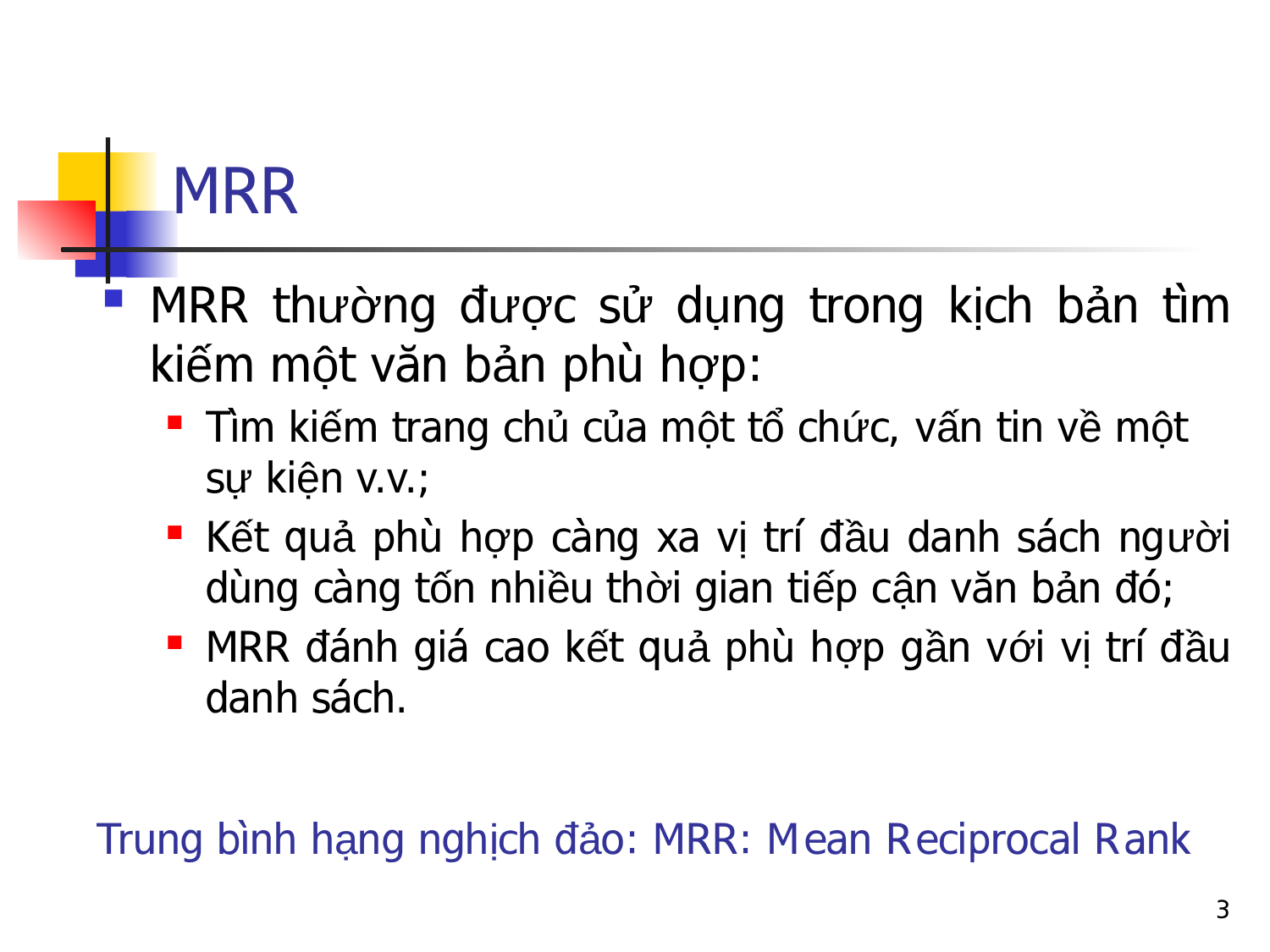

MRR
MRR thường được sử dụng trong kịch bản tìm kiếm một văn bản phù hợp:
Tìm kiếm trang chủ của một tổ chức, vấn tin về một sự kiện v.v.;
Kết quả phù hợp càng xa vị trí đầu danh sách người dùng càng tốn nhiều thời gian tiếp cận văn bản đó;
MRR đánh giá cao kết quả phù hợp gần với vị trí đầu danh sách.

Trung bình hạng nghịch đảo: MRR: Mean Reciprocal Rank
3